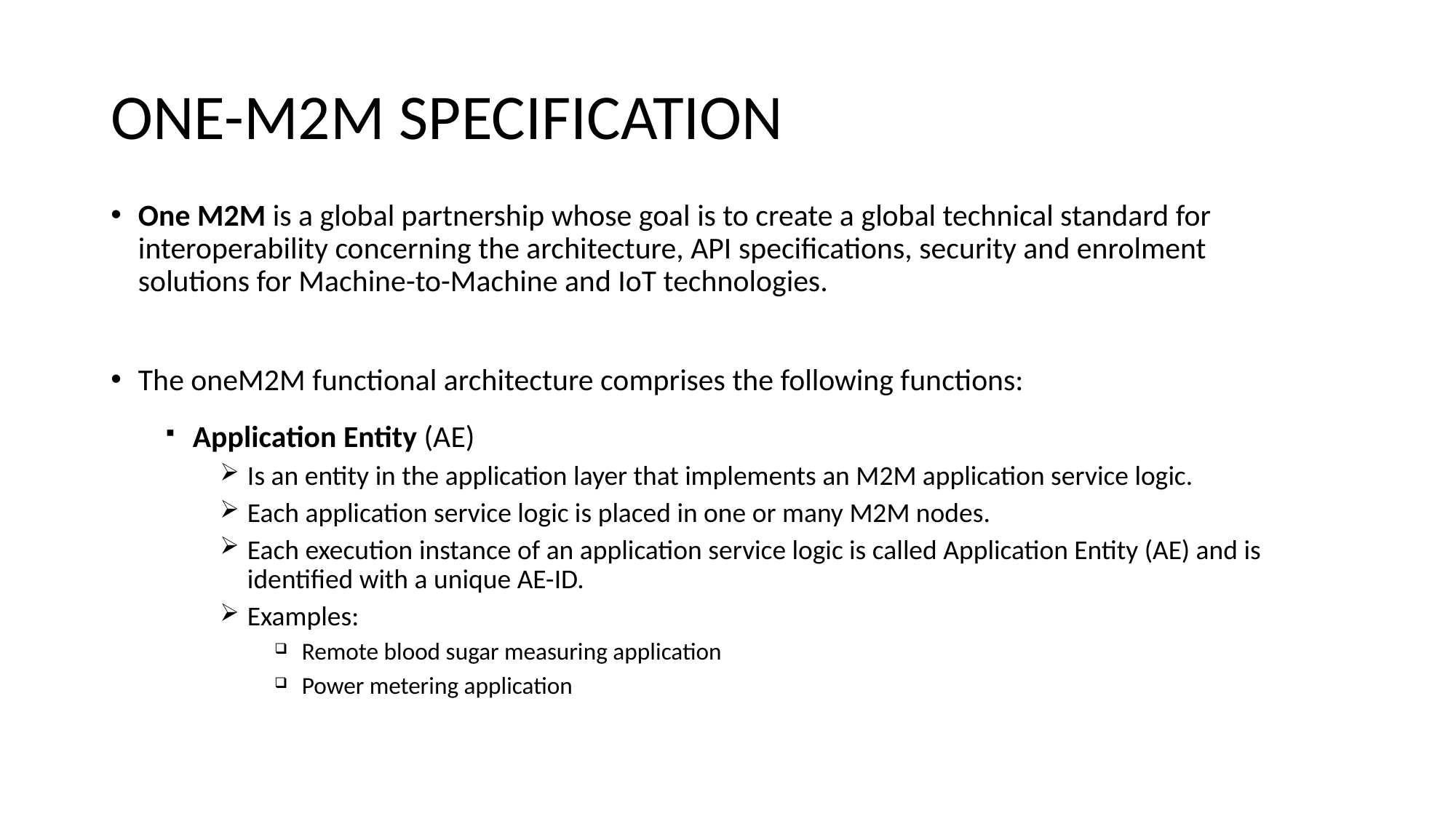

# ONE-M2M SPECIFICATION
One M2M is a global partnership whose goal is to create a global technical standard for interoperability concerning the architecture, API specifications, security and enrolment solutions for Machine-to-Machine and IoT technologies.

The oneM2M functional architecture comprises the following functions:

Application Entity (AE)
Is an entity in the application layer that implements an M2M application service logic.
Each application service logic is placed in one or many M2M nodes.
Each execution instance of an application service logic is called Application Entity (AE) and is identified with a unique AE-ID.
Examples:
Remote blood sugar measuring application
Power metering application